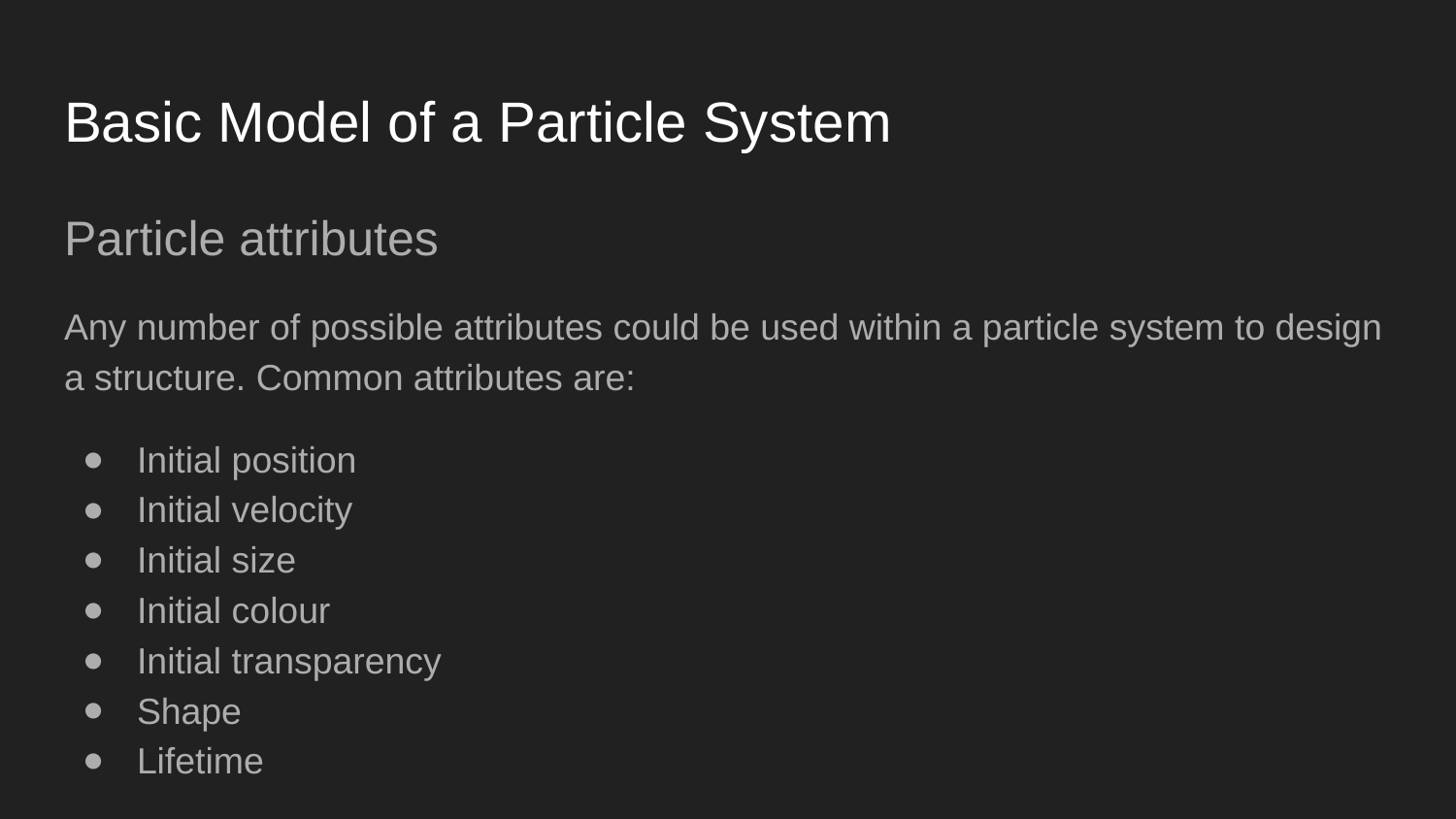

# Basic Model of a Particle System
Particle attributes
Any number of possible attributes could be used within a particle system to design a structure. Common attributes are:
Initial position
Initial velocity
Initial size
Initial colour
Initial transparency
Shape
Lifetime